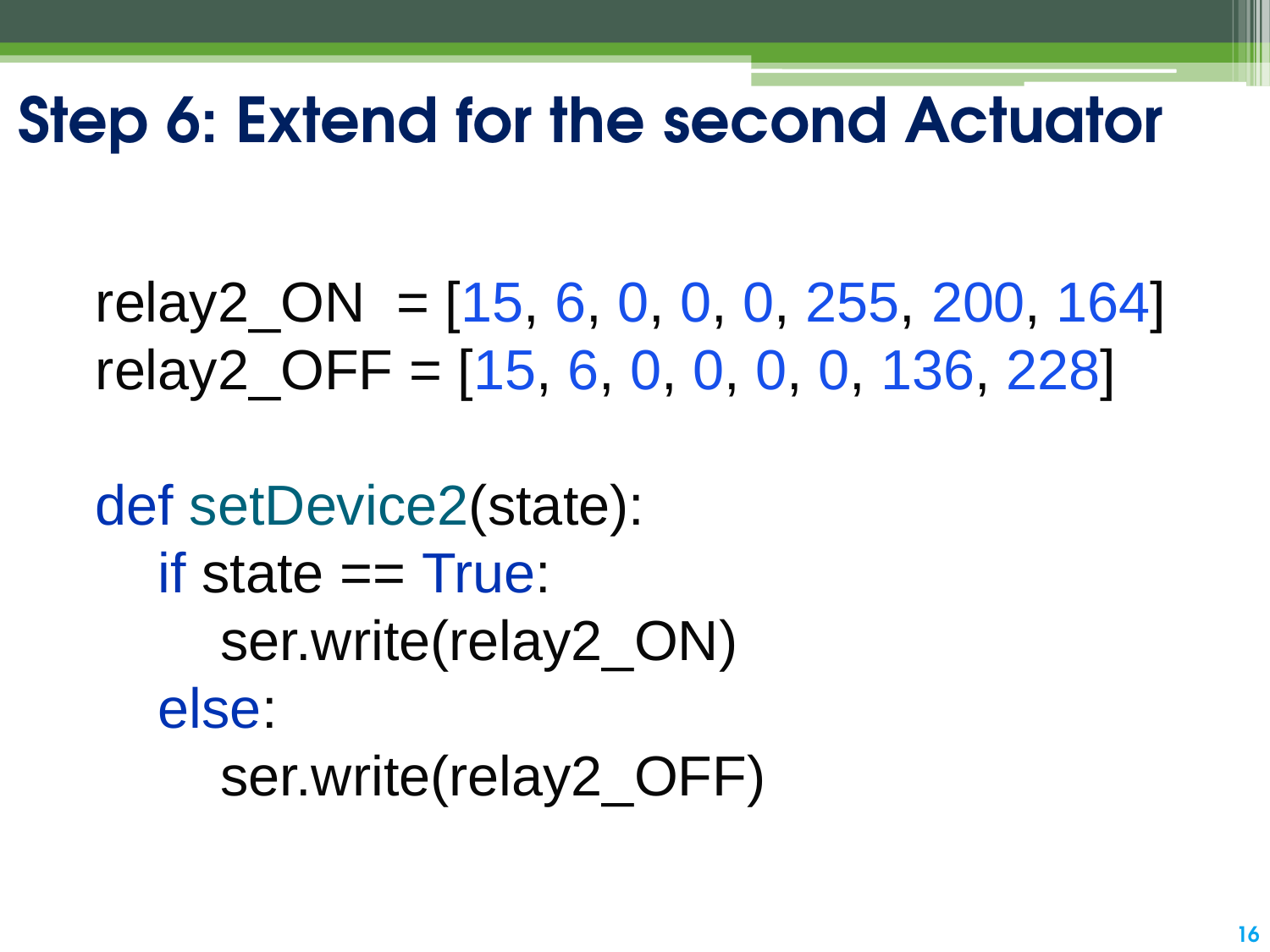

# Step 6: Extend for the second Actuator
relay2_ON  = [15, 6, 0, 0, 0, 255, 200, 164]
relay2_OFF = [15, 6, 0, 0, 0, 0, 136, 228]
def setDevice2(state):
    if state == True:
        ser.write(relay2_ON)
    else:
        ser.write(relay2_OFF)